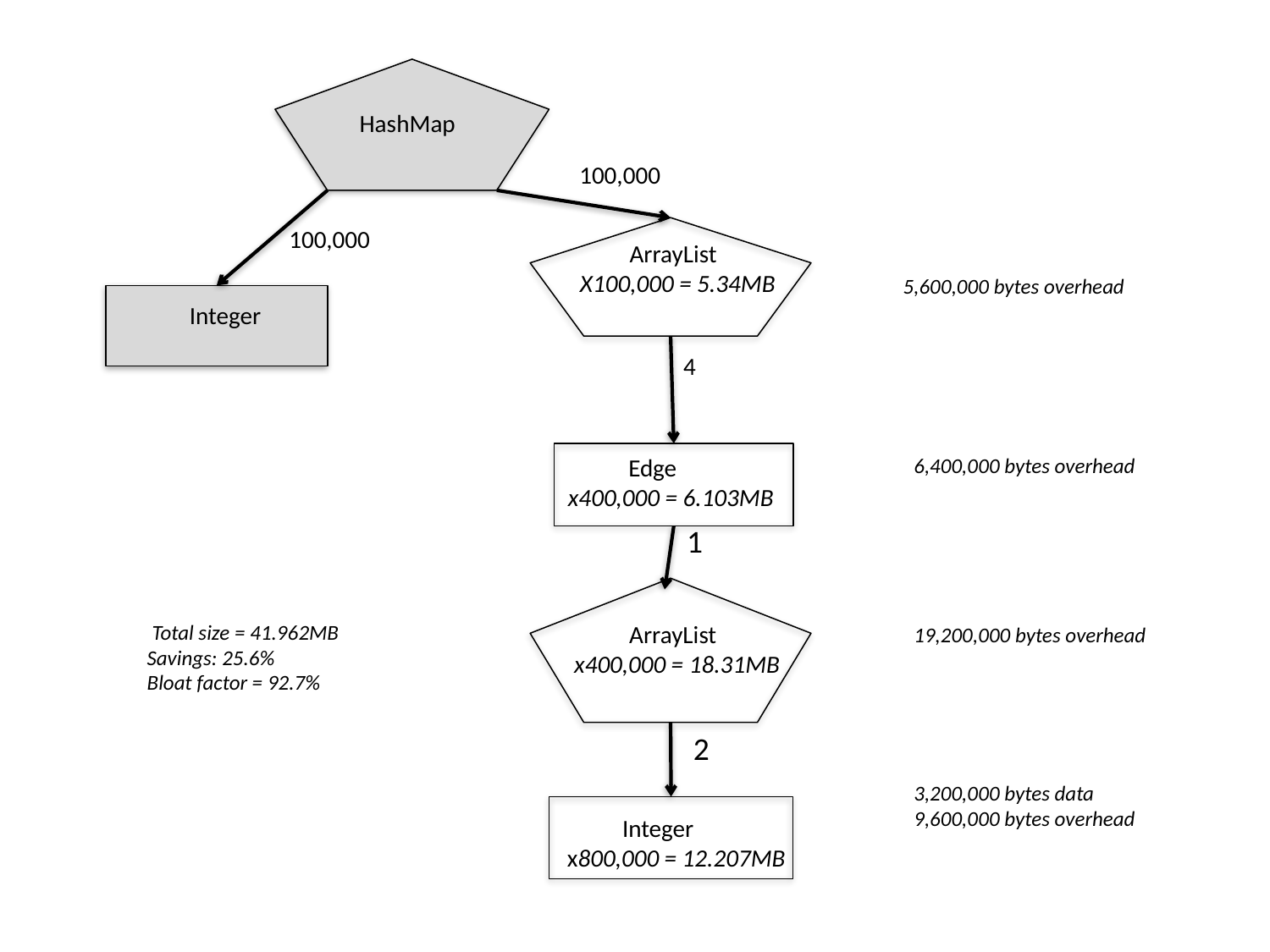

HashMap
100,000
100,000

         ArrayList
X100,000 = 5.34MB
5,600,000 bytes overhead

Integer
4

           Edge
x400,000 = 6.103MB
6,400,000 bytes overhead
1

 Total size = 41.962MB
Savings: 25.6%
Bloat factor = 92.7%
          ArrayList
x400,000 = 18.31MB
19,200,000 bytes overhead
2
3,200,000 bytes data
9,600,000 bytes overhead

           Integer
 x800,000 = 12.207MB